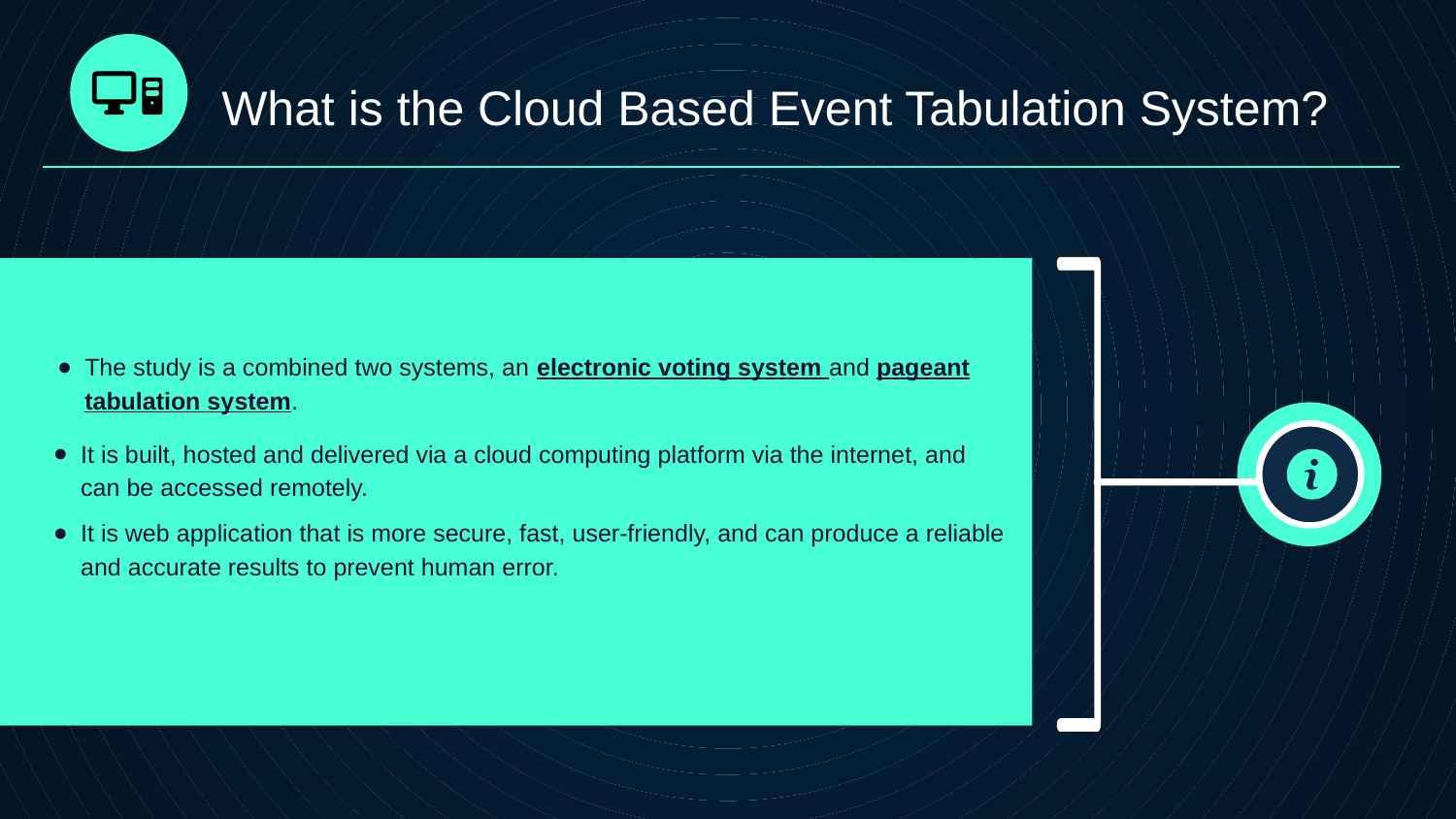

What is the Cloud Based Event Tabulation System?

The study is a combined two systems, an electronic voting system and pageant tabulation system.

It is built, hosted and delivered via a cloud computing platform via the internet, and can be accessed remotely.

It is web application that is more secure, fast, user-friendly, and can produce a reliable and accurate results to prevent human error.